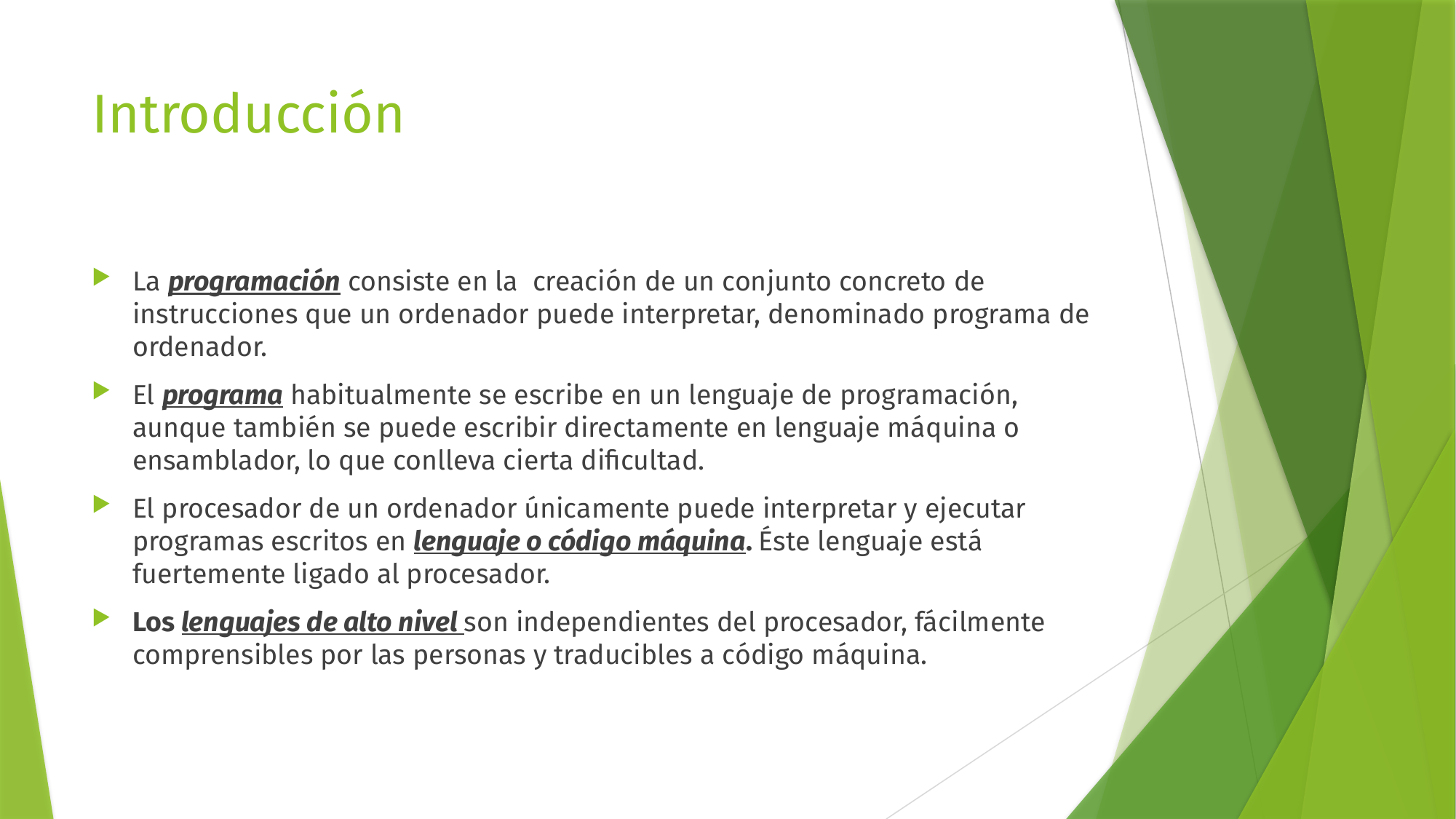

# Introducción
La programación consiste en la  creación de un conjunto concreto de instrucciones que un ordenador puede interpretar, denominado programa de ordenador.
El programa habitualmente se escribe en un lenguaje de programación, aunque también se puede escribir directamente en lenguaje máquina o ensamblador, lo que conlleva cierta dificultad.
El procesador de un ordenador únicamente puede interpretar y ejecutar programas escritos en lenguaje o código máquina. Éste lenguaje está fuertemente ligado al procesador.
Los lenguajes de alto nivel son independientes del procesador, fácilmente comprensibles por las personas y traducibles a código máquina.